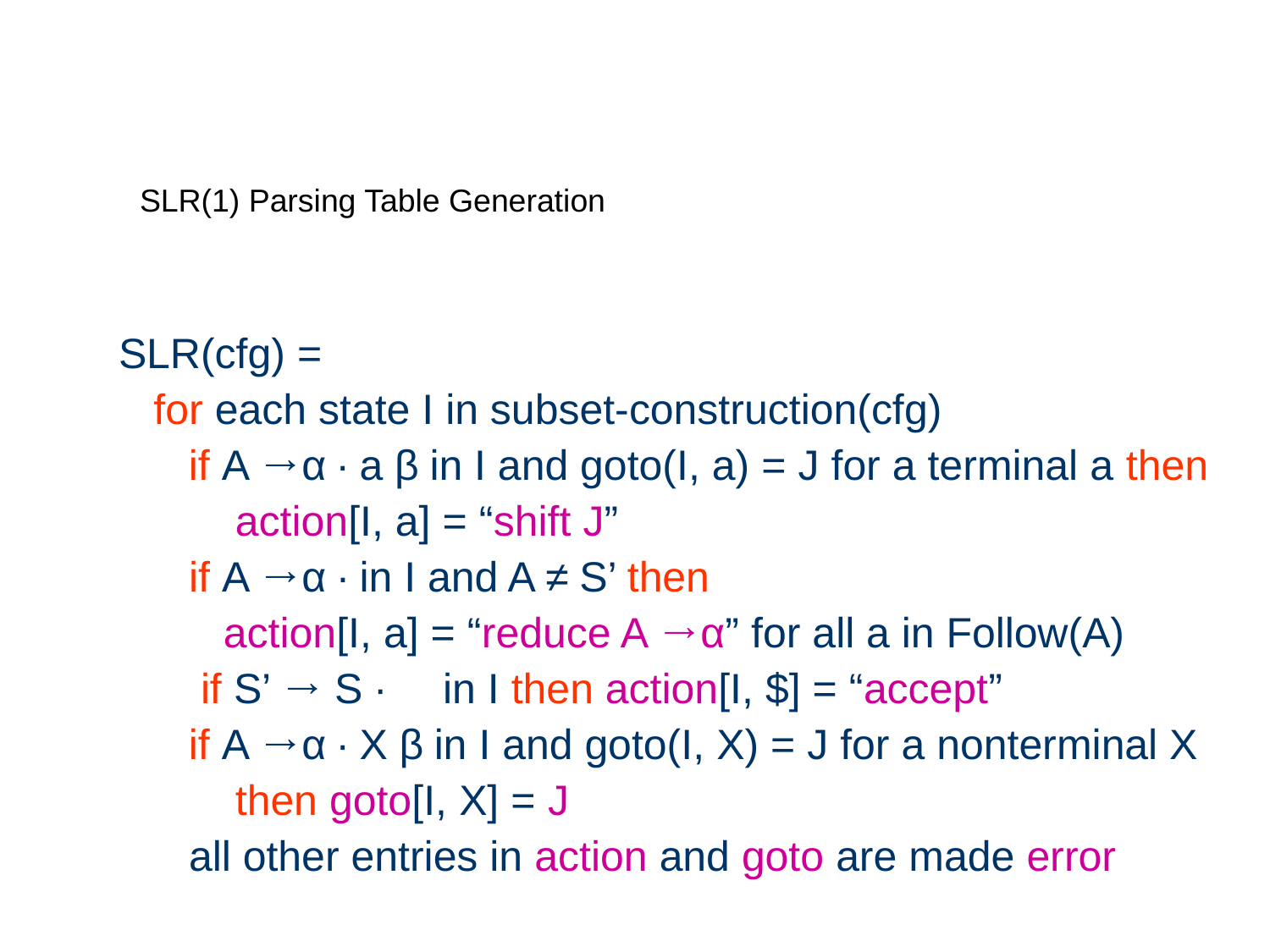

# SLR(1) Parsing Table Generation
SLR(cfg) =
for each state I in subset-construction(cfg)
if A →α ∙ a β in I and goto(I, a) = J for a terminal a then  action[I, a] = “shift J”
if A →α ∙ in I and A ≠ S’ then
action[I, a] = “reduce A →α” for all a in Follow(A)  if S’ → S ∙	in I then action[I, $] = “accept”
if A →α ∙ X β in I and goto(I, X) = J for a nonterminal X  then goto[I, X] = J
all other entries in action and goto are made error